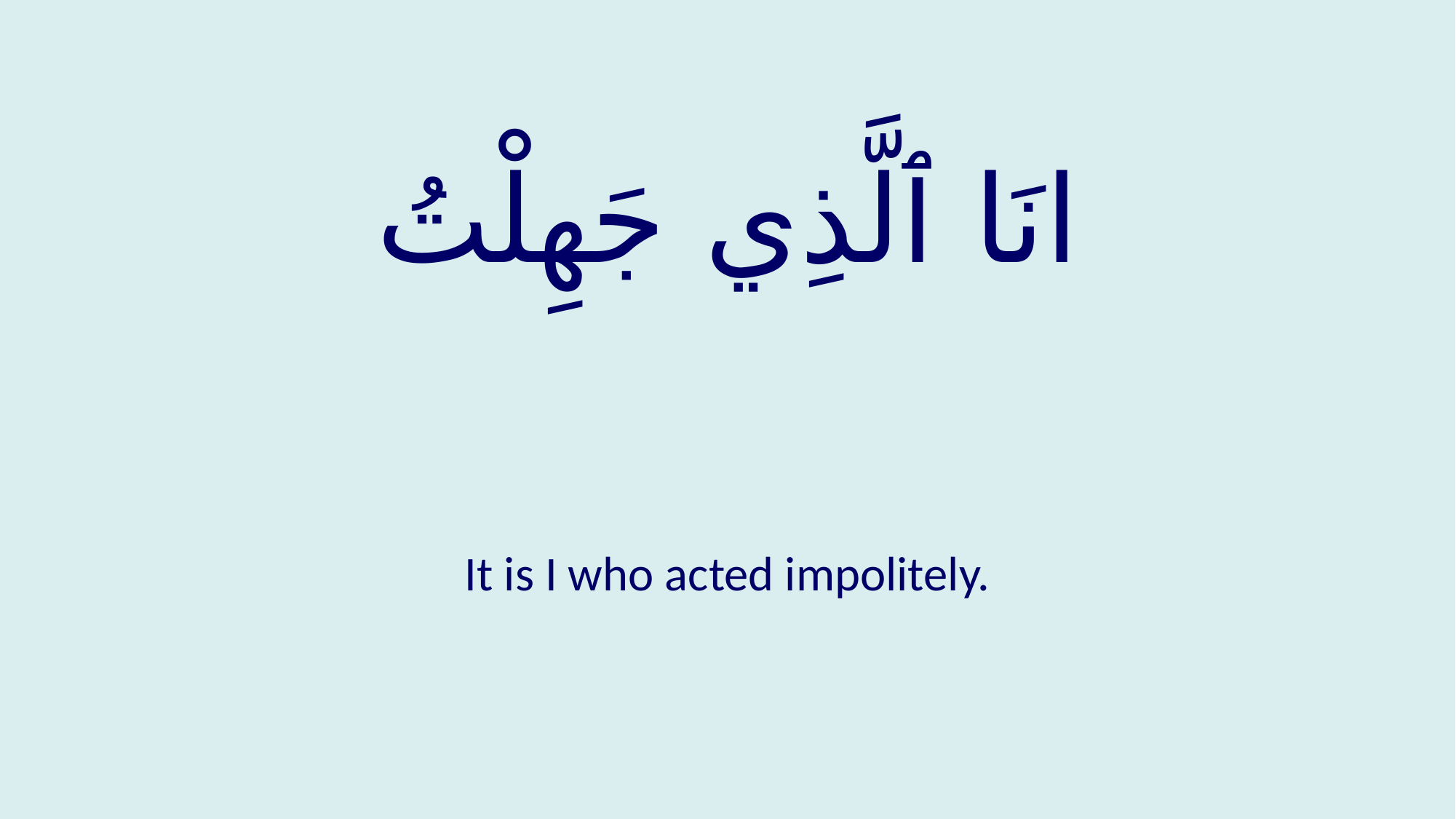

# انَا ٱلَّذِي جَهِلْتُ
It is I who acted impolitely.